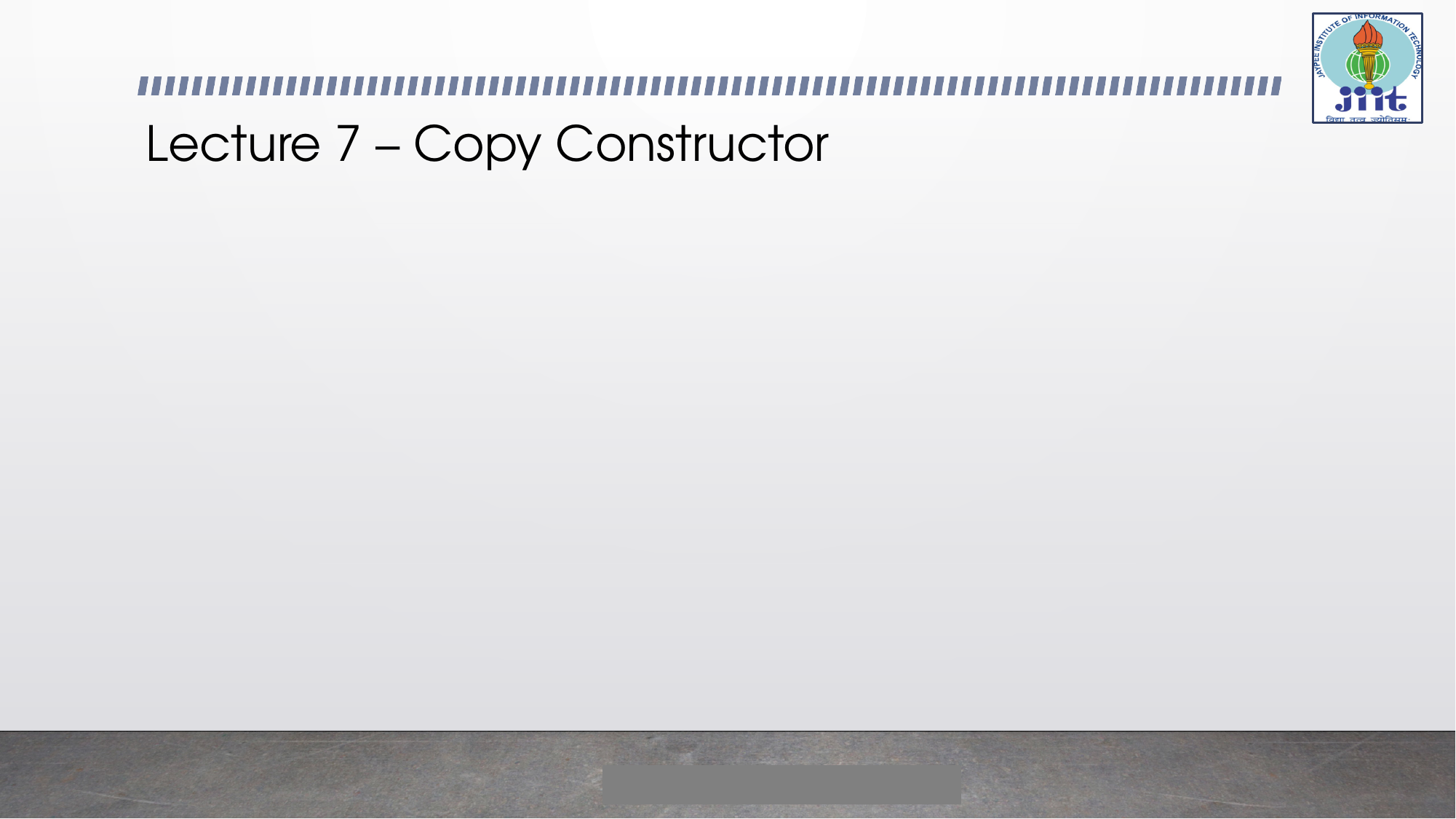

2
# Lecture 7 – Copy Constructor